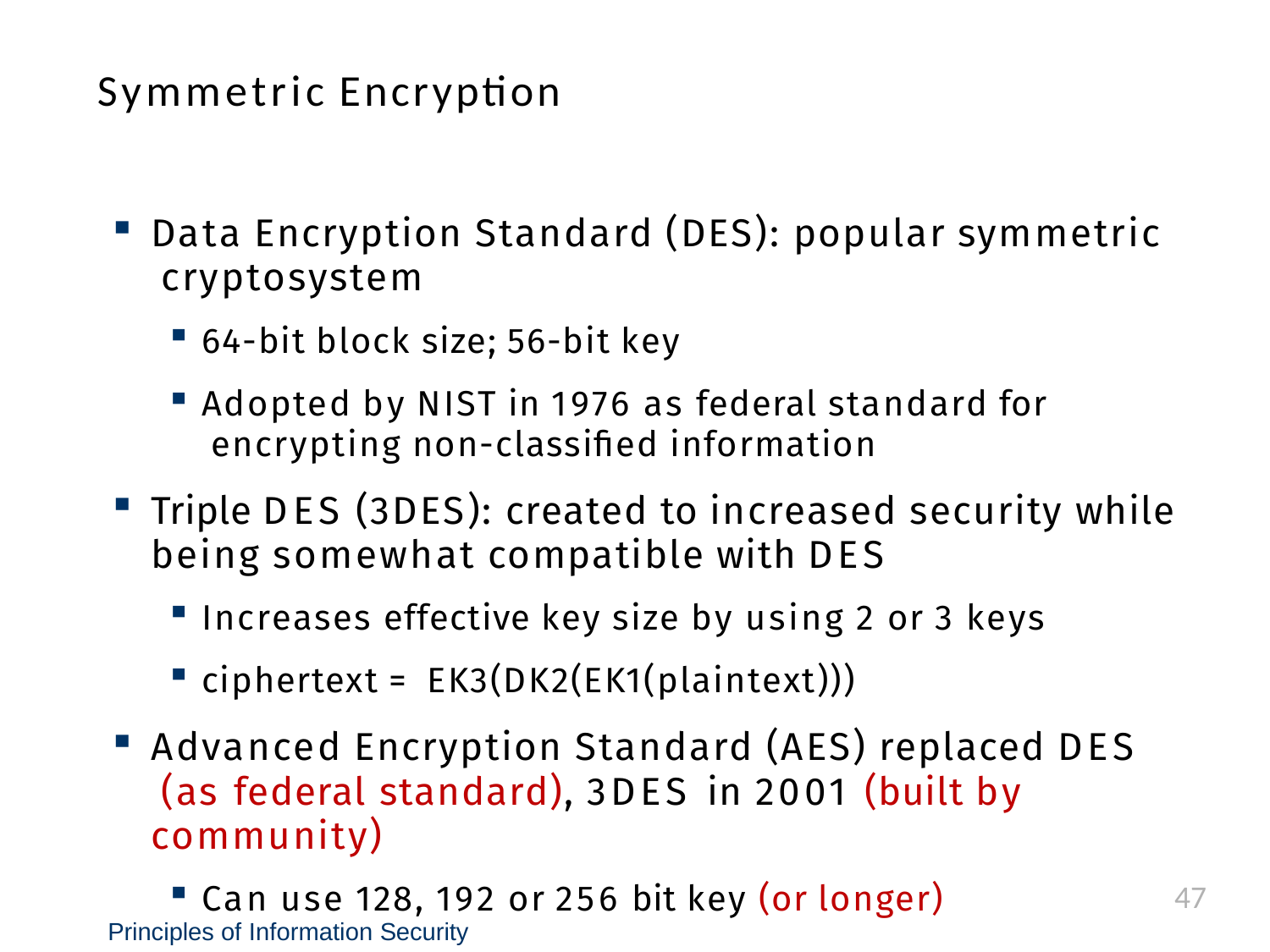

# Symmetric Encryption
Data Encryption Standard (DES): popular symmetric  cryptosystem
64-bit block size; 56-bit key
Adopted by NIST in 1976 as federal standard for  encrypting non-classified information
Triple DES (3DES): created to increased security while  being somewhat compatible with DES
Increases effective key size by using 2 or 3 keys
ciphertext = EK3(DK2(EK1(plaintext)))
Advanced Encryption Standard (AES) replaced DES  (as federal standard), 3DES in 2001 (built by  community)
Can use 128, 192 or 256 bit key (or longer)
47
Principles of Information Security